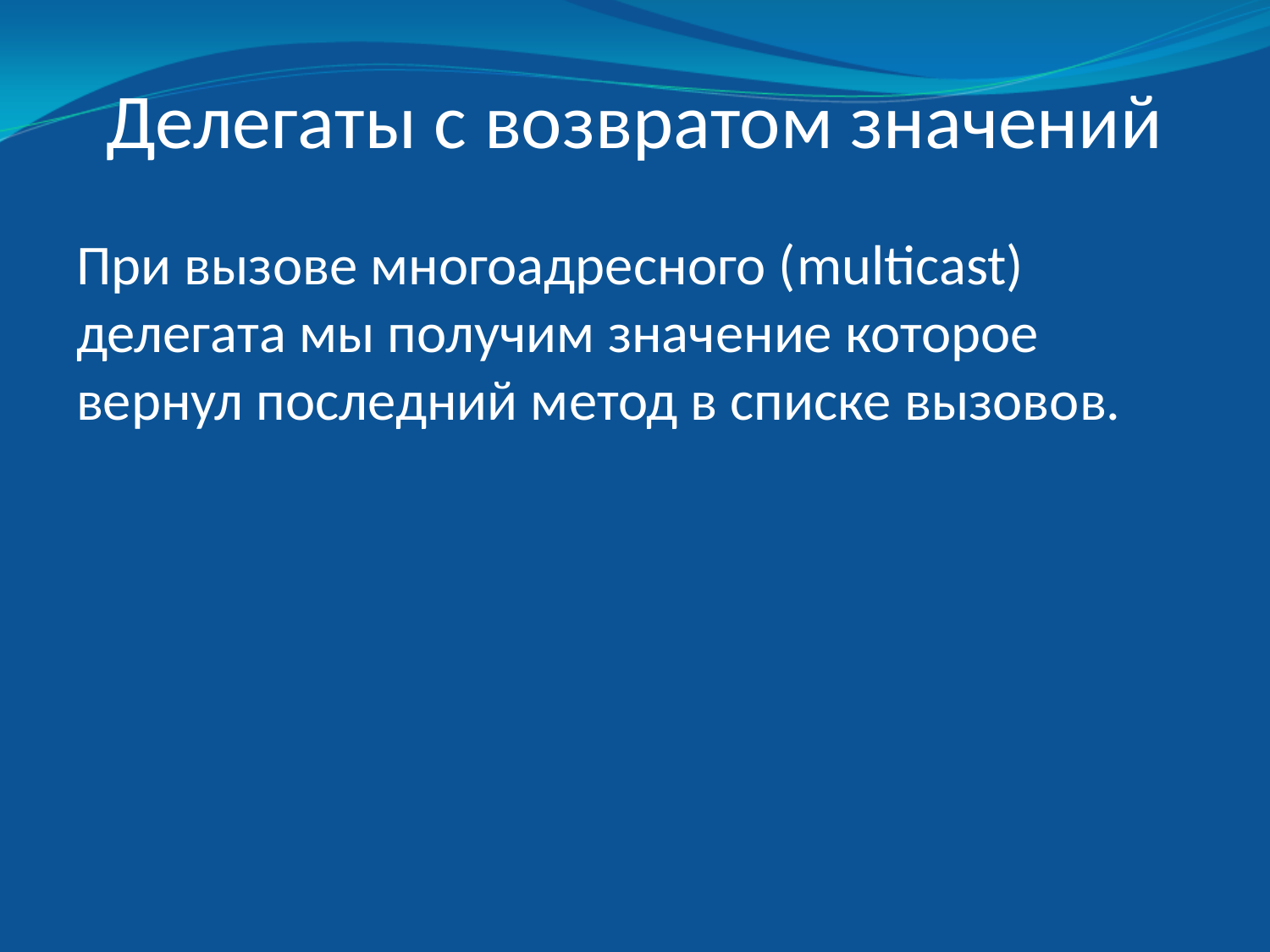

# Делегаты с возвратом значений
При вызове многоадресного (multicast) делегата мы получим значение которое вернул последний метод в списке вызовов.